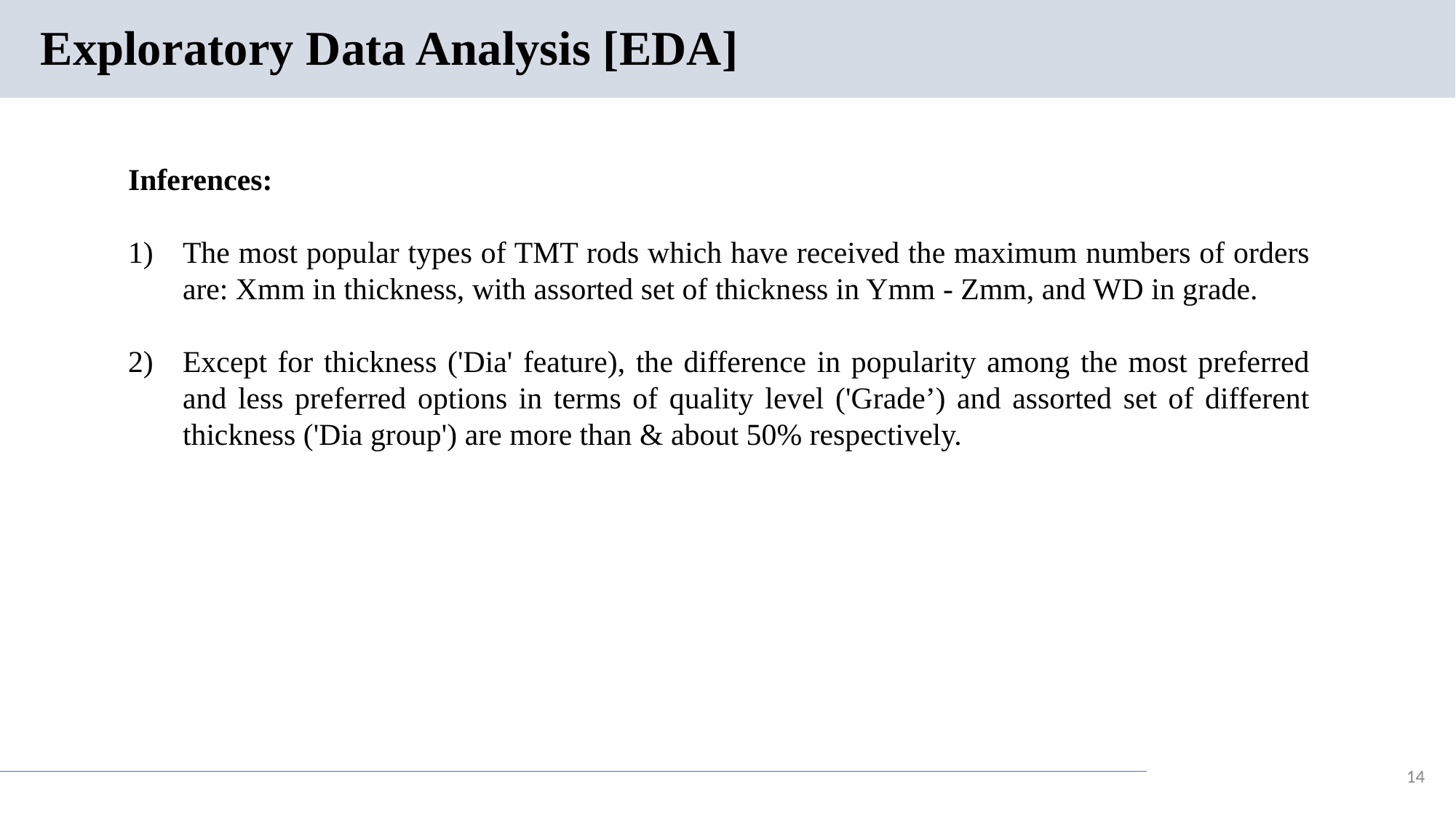

# Exploratory Data Analysis [EDA]
Inferences:

The most popular types of TMT rods which have received the maximum numbers of orders are: Xmm in thickness, with assorted set of thickness in Ymm - Zmm, and WD in grade.

Except for thickness ('Dia' feature), the difference in popularity among the most preferred and less preferred options in terms of quality level ('Grade’) and assorted set of different thickness ('Dia group') are more than & about 50% respectively.

14